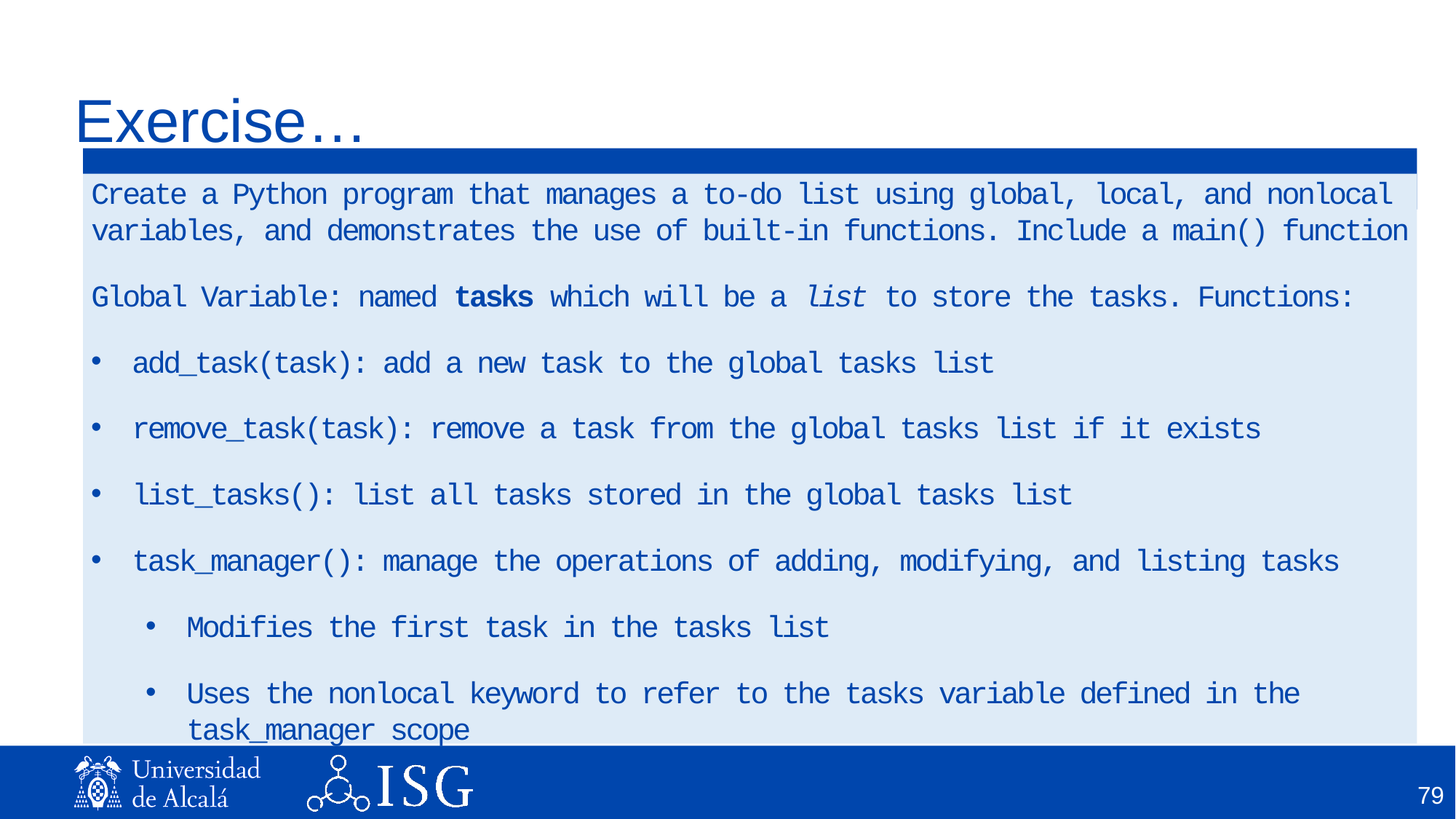

# Exercise…

Create a Python program that manages a to-do list using global, local, and nonlocal variables, and demonstrates the use of built-in functions. Include a main() function
Global Variable: named tasks which will be a list to store the tasks. Functions:
add_task(task): add a new task to the global tasks list
remove_task(task): remove a task from the global tasks list if it exists
list_tasks(): list all tasks stored in the global tasks list
task_manager(): manage the operations of adding, modifying, and listing tasks
Modifies the first task in the tasks list
Uses the nonlocal keyword to refer to the tasks variable defined in the task_manager scope